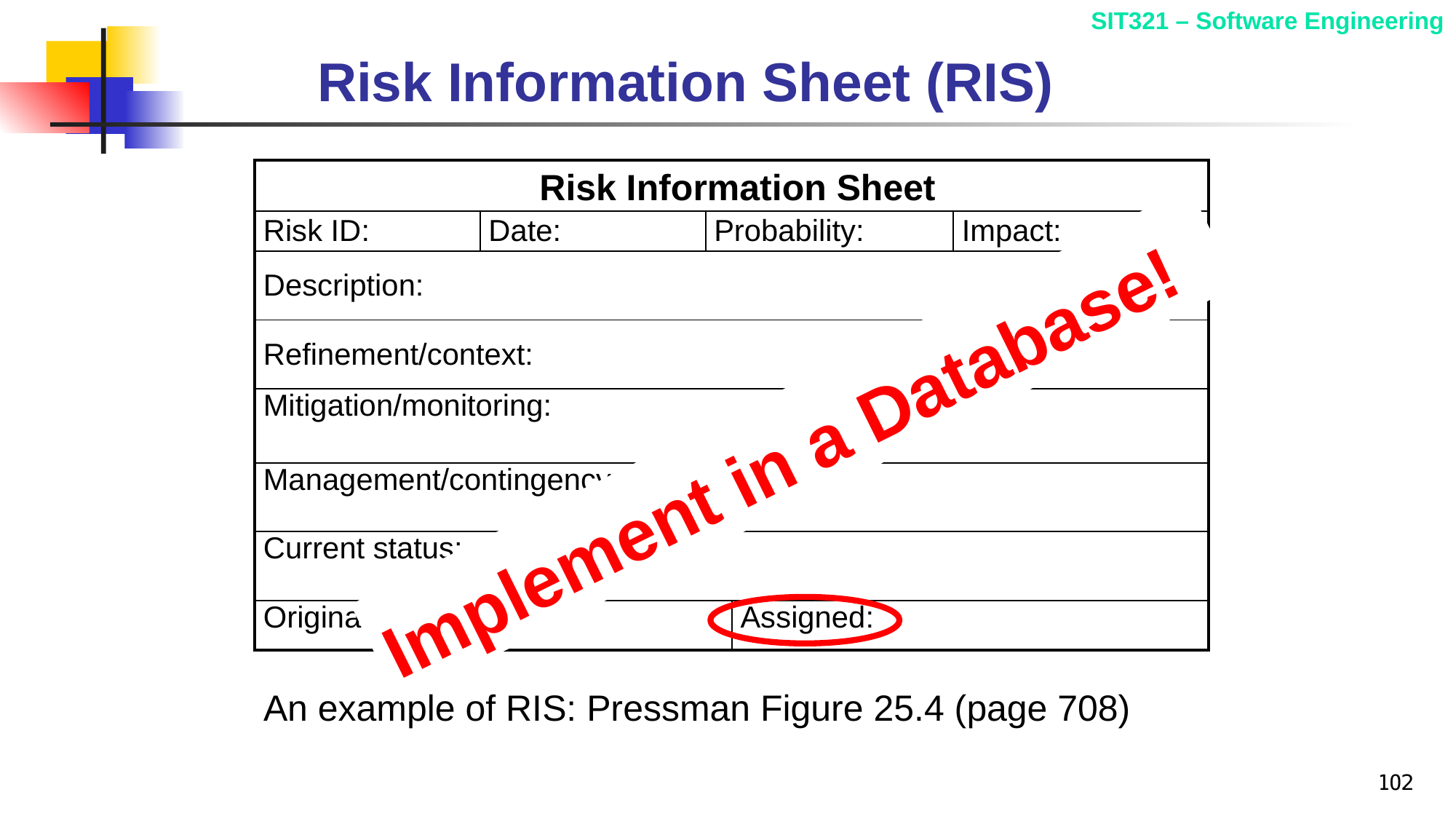

# Risk Information Sheet (RIS)
| Risk Information Sheet |  |  |  |  |
| --- | --- | --- | --- | --- |
| Risk ID: | Date: | Probability: |  | Impact: |
| Description: |  |  |  |  |
| Refinement/context: |  |  |  |  |
| Mitigation/monitoring: |  |  |  |  |
| Management/contingency plan/trigger: |  |  |  |  |
| Current status: |  |  |  |  |
| Originator: |  |  | Assigned: |  |
Implement in a Database!

An example of RIS: Pressman Figure 25.4 (page 708)
102